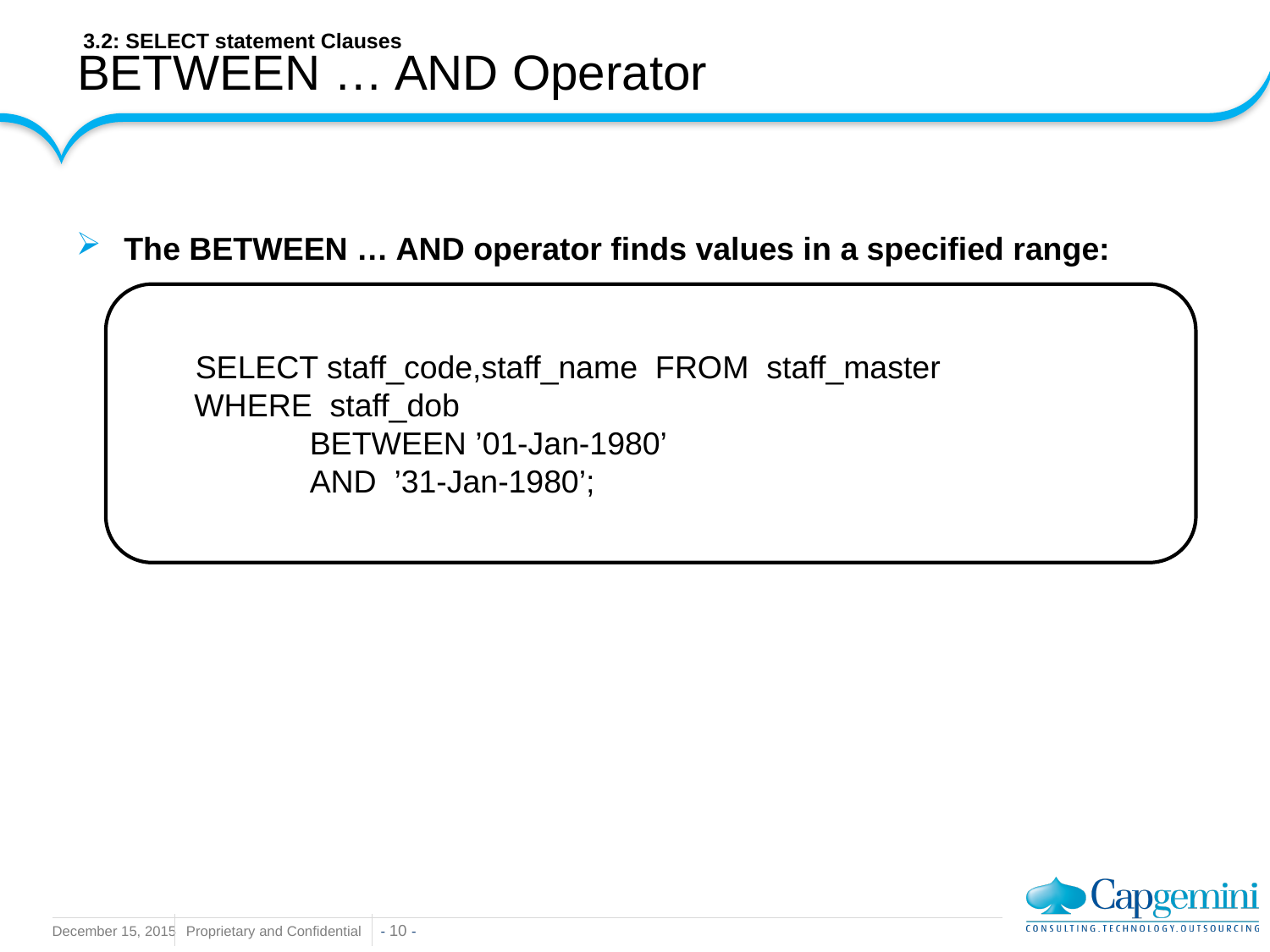

# 3.2: SELECT statement Clauses BETWEEN … AND Operator
The BETWEEN … AND operator finds values in a specified range:
SELECT staff_code,staff_name  FROM  staff_master
       WHERE  staff_dob
                    BETWEEN ’01-Jan-1980’
                    AND  ’31-Jan-1980’;